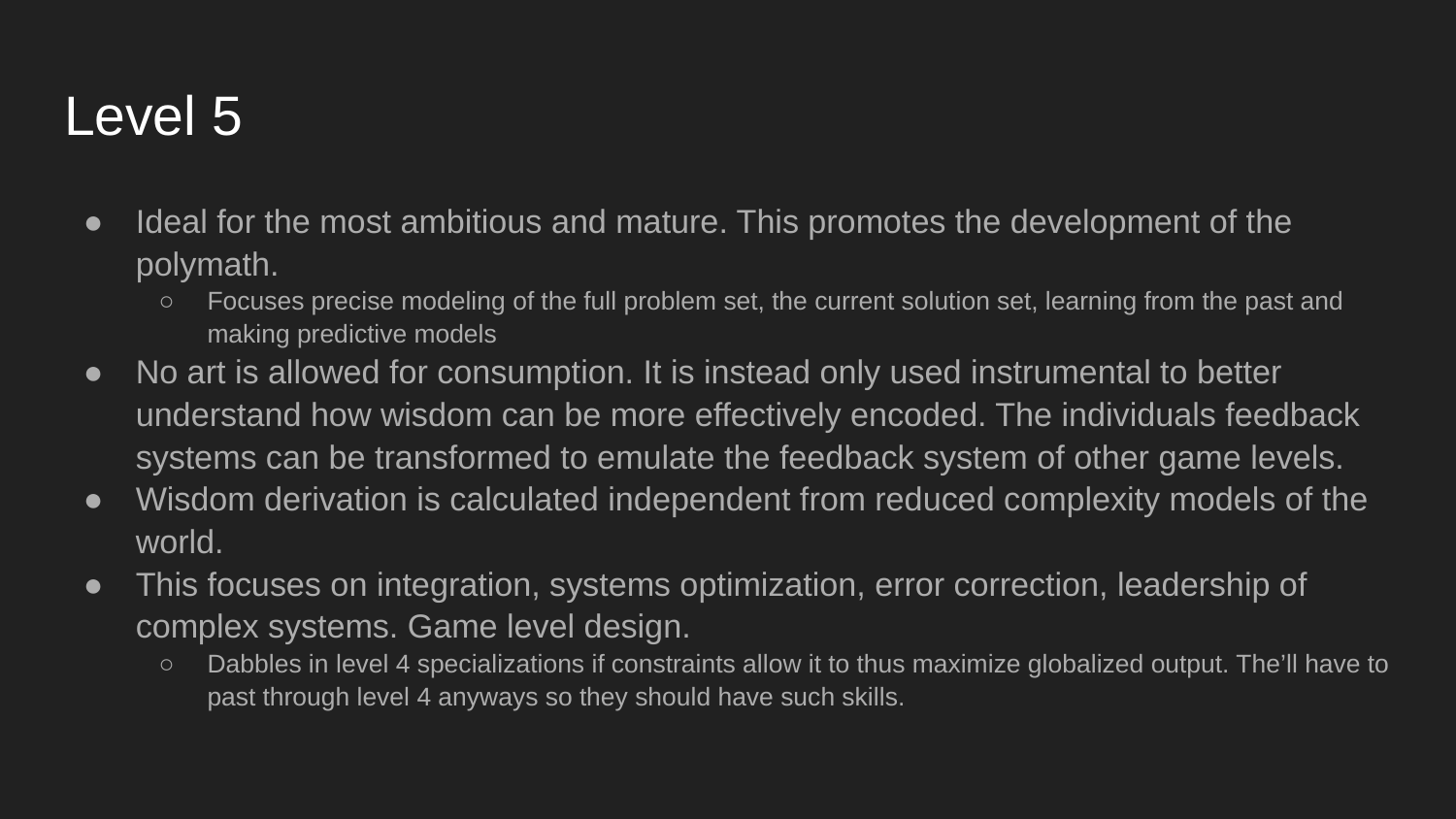

# Level 5
Ideal for the most ambitious and mature. This promotes the development of the polymath.
Focuses precise modeling of the full problem set, the current solution set, learning from the past and making predictive models
No art is allowed for consumption. It is instead only used instrumental to better understand how wisdom can be more effectively encoded. The individuals feedback systems can be transformed to emulate the feedback system of other game levels.
Wisdom derivation is calculated independent from reduced complexity models of the world.
This focuses on integration, systems optimization, error correction, leadership of complex systems. Game level design.
Dabbles in level 4 specializations if constraints allow it to thus maximize globalized output. The’ll have to past through level 4 anyways so they should have such skills.